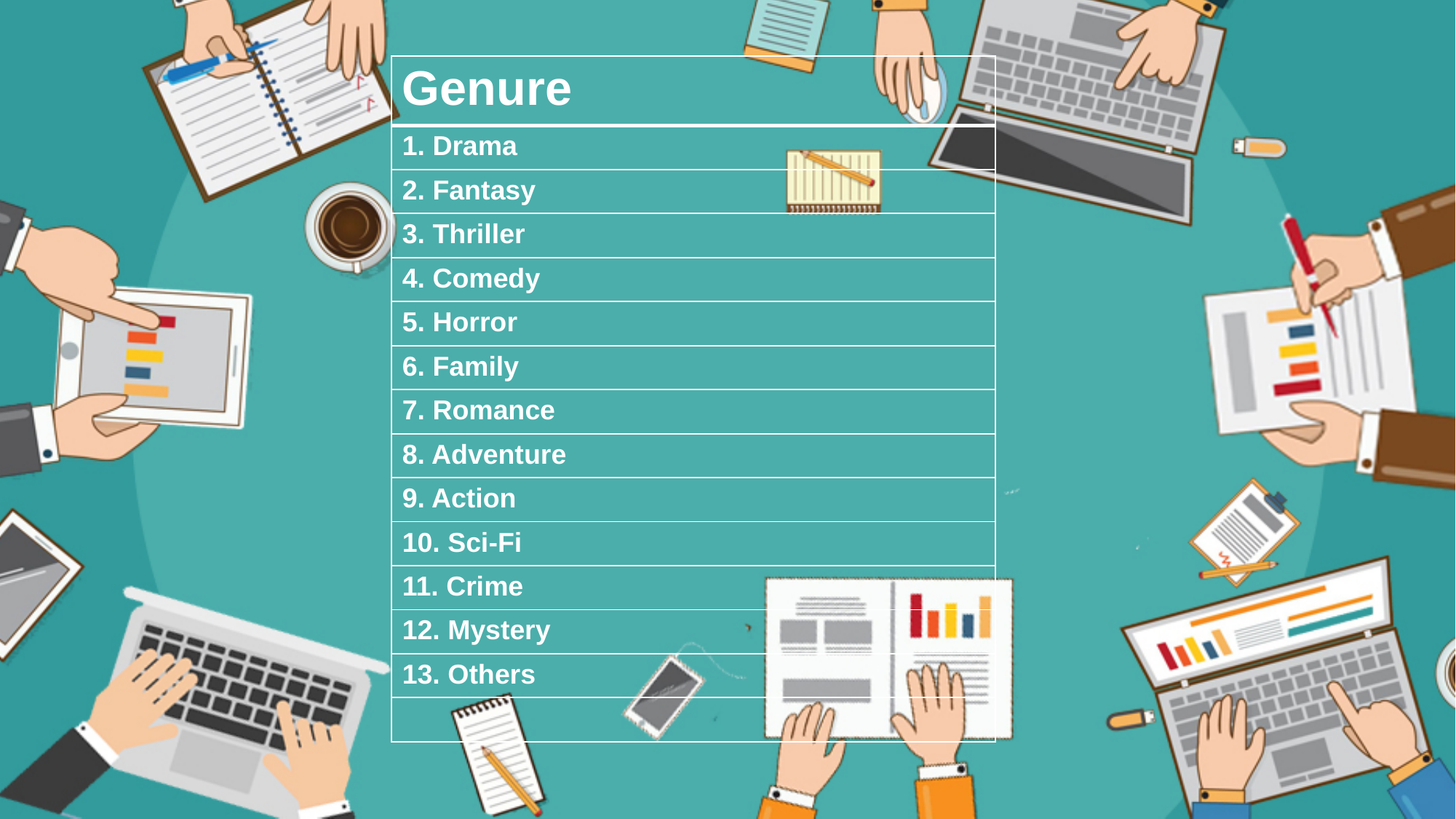

| Genure |
| --- |
| 1. Drama |
| 2. Fantasy |
| 3. Thriller |
| 4. Comedy |
| 5. Horror |
| 6. Family |
| 7. Romance |
| 8. Adventure |
| 9. Action |
| 10. Sci-Fi |
| 11. Crime |
| 12. Mystery |
| 13. Others |
|  |